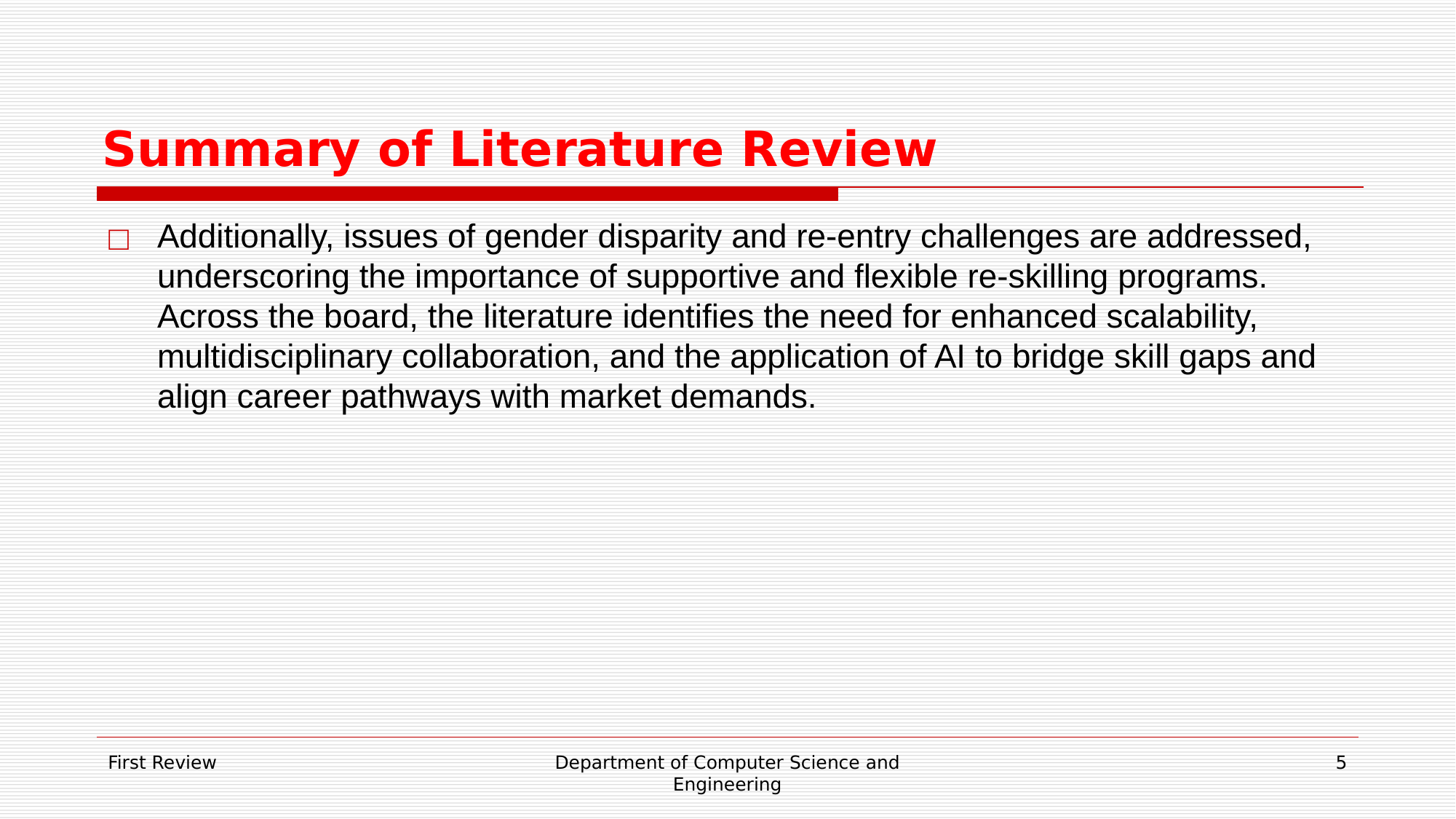

# Summary of Literature Review
Additionally, issues of gender disparity and re-entry challenges are addressed, underscoring the importance of supportive and flexible re-skilling programs. Across the board, the literature identifies the need for enhanced scalability, multidisciplinary collaboration, and the application of AI to bridge skill gaps and align career pathways with market demands.
First Review
Department of Computer Science and Engineering
5